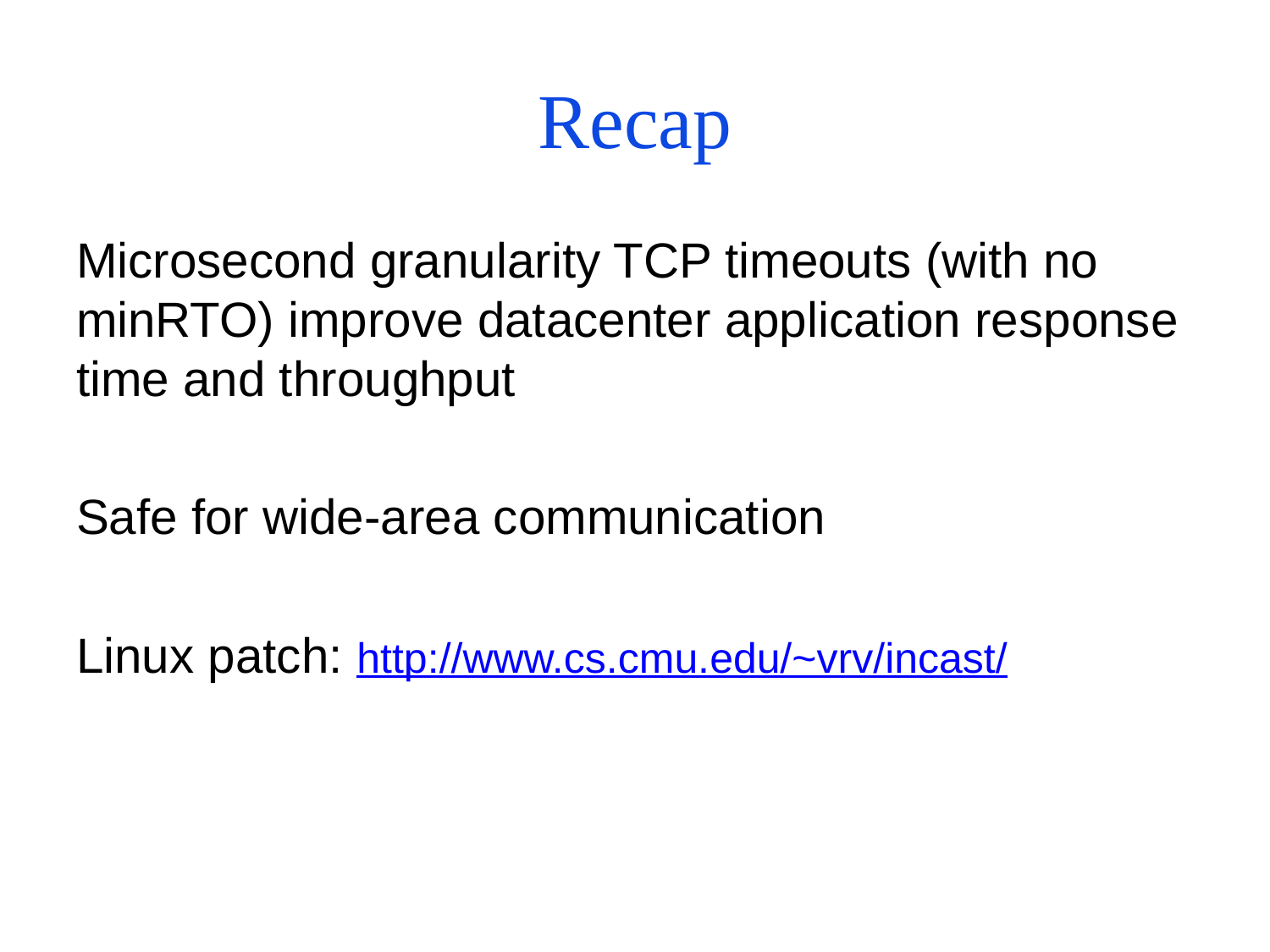

# Recap
Microsecond granularity TCP timeouts (with no minRTO) improve datacenter application response time and throughput

Safe for wide-area communication

Linux patch: http://www.cs.cmu.edu/~vrv/incast/